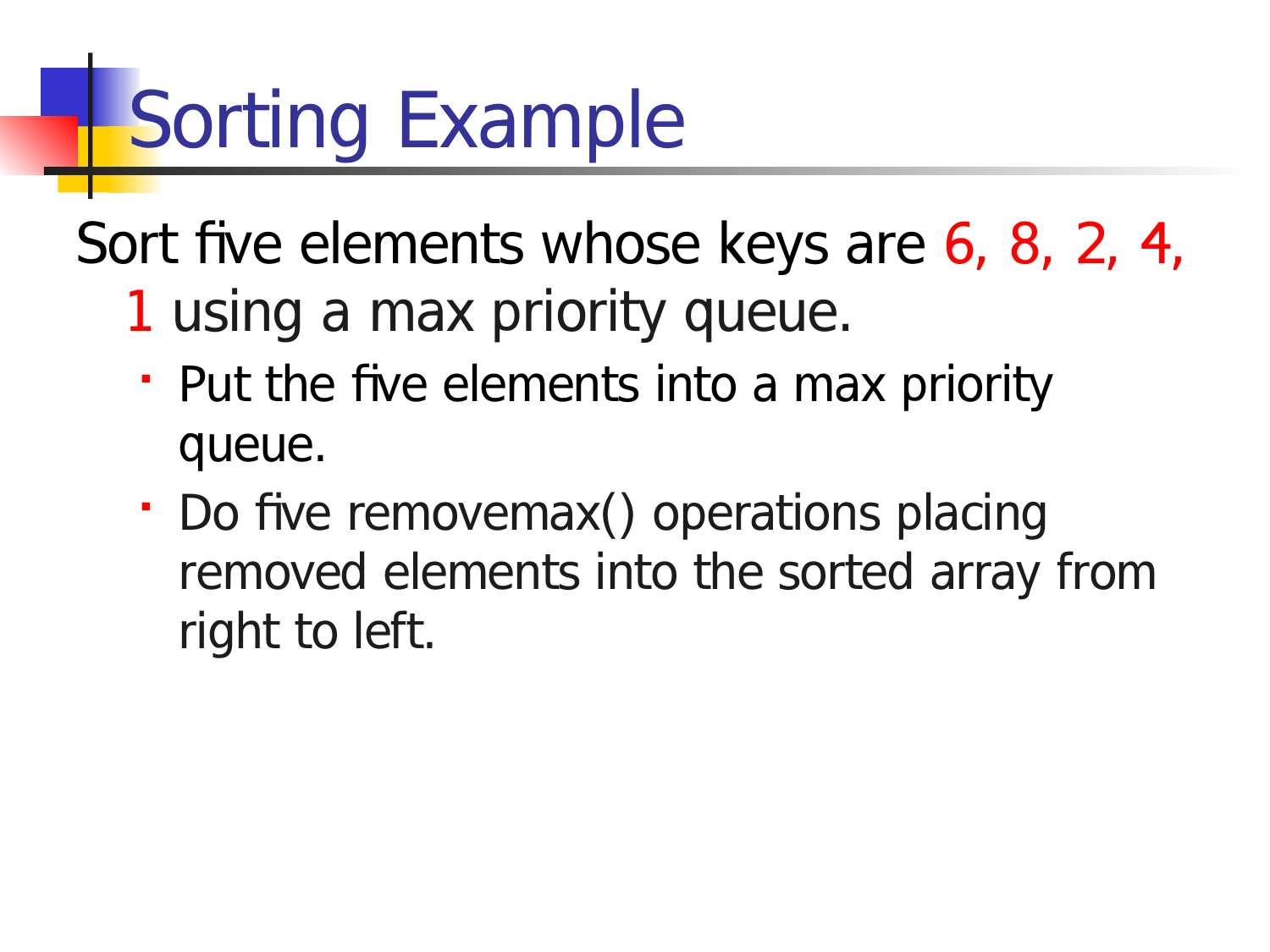

# Sorting Example
Sort five elements whose keys are 6, 8, 2, 4, 1 using a max priority queue.
Put the five elements into a max priority queue.
Do five removemax() operations placing removed elements into the sorted array from right to left.